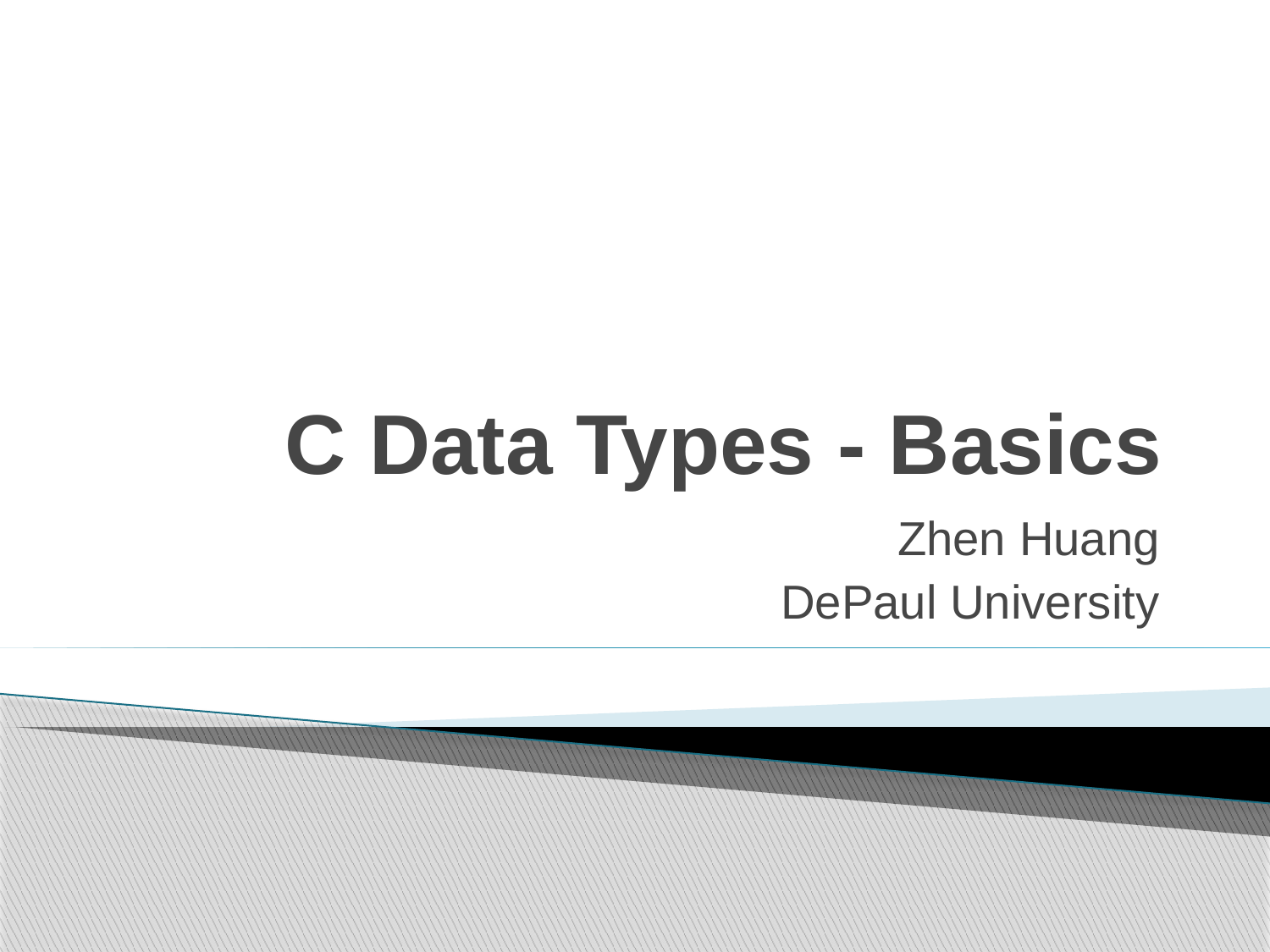

# C Data Types - Basics
Zhen Huang
DePaul University